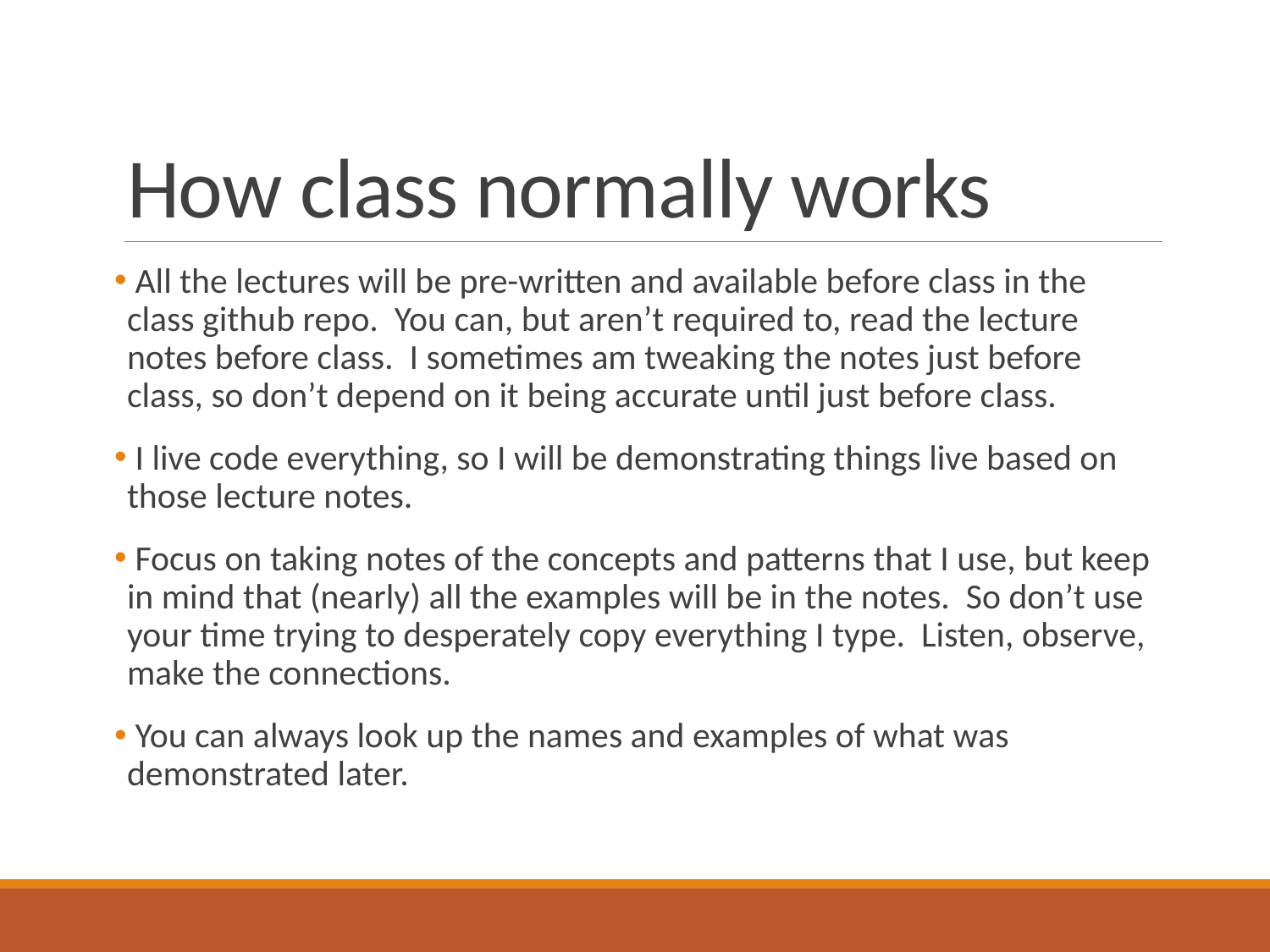

# How class normally works
 All the lectures will be pre-written and available before class in the class github repo.  You can, but aren’t required to, read the lecture notes before class.  I sometimes am tweaking the notes just before class, so don’t depend on it being accurate until just before class.
 I live code everything, so I will be demonstrating things live based on those lecture notes.
 Focus on taking notes of the concepts and patterns that I use, but keep in mind that (nearly) all the examples will be in the notes.  So don’t use your time trying to desperately copy everything I type.  Listen, observe, make the connections.
 You can always look up the names and examples of what was demonstrated later.